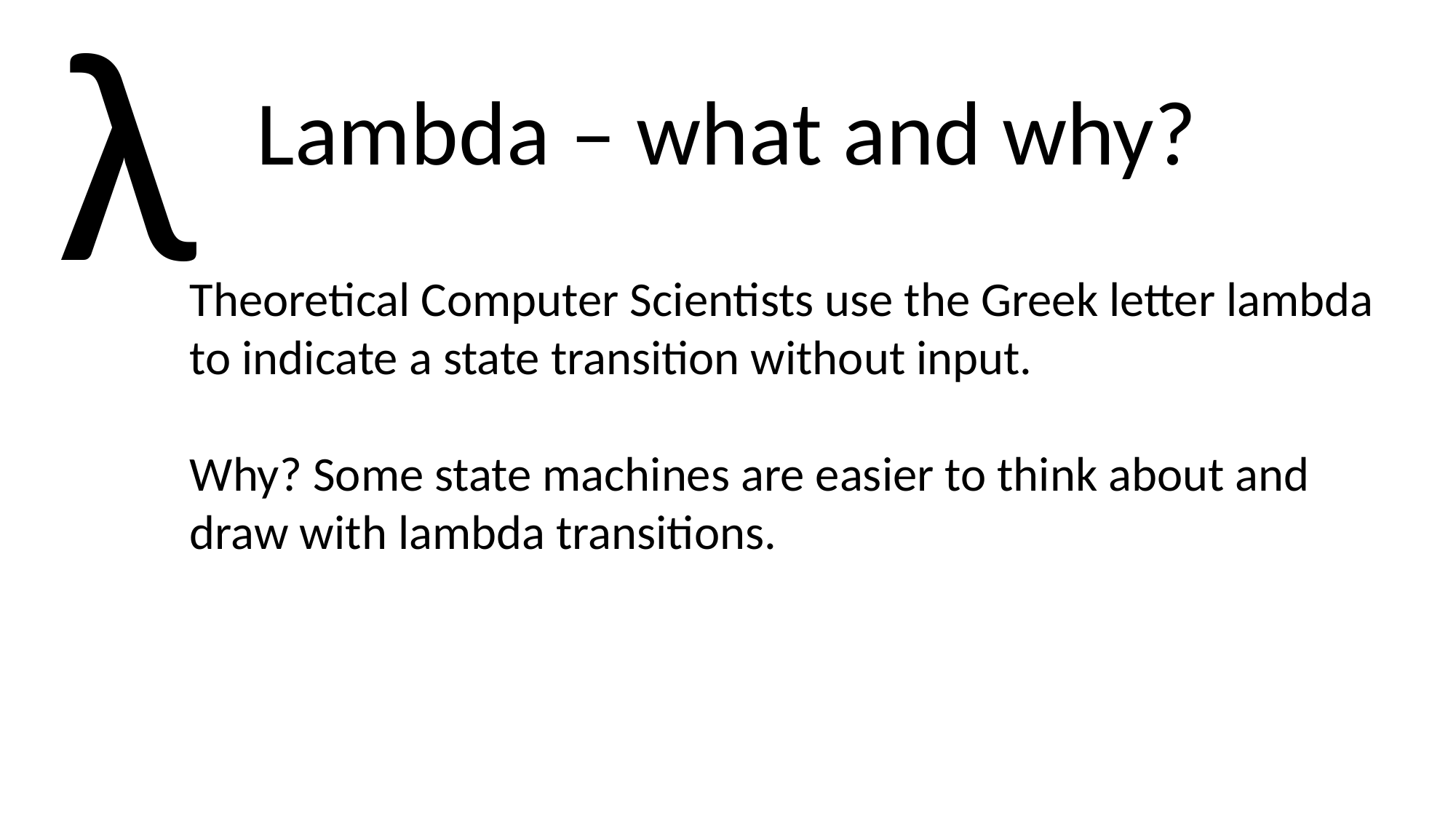

λ
Lambda – what and why?
Theoretical Computer Scientists use the Greek letter lambda to indicate a state transition without input.

Why? Some state machines are easier to think about and draw with lambda transitions.